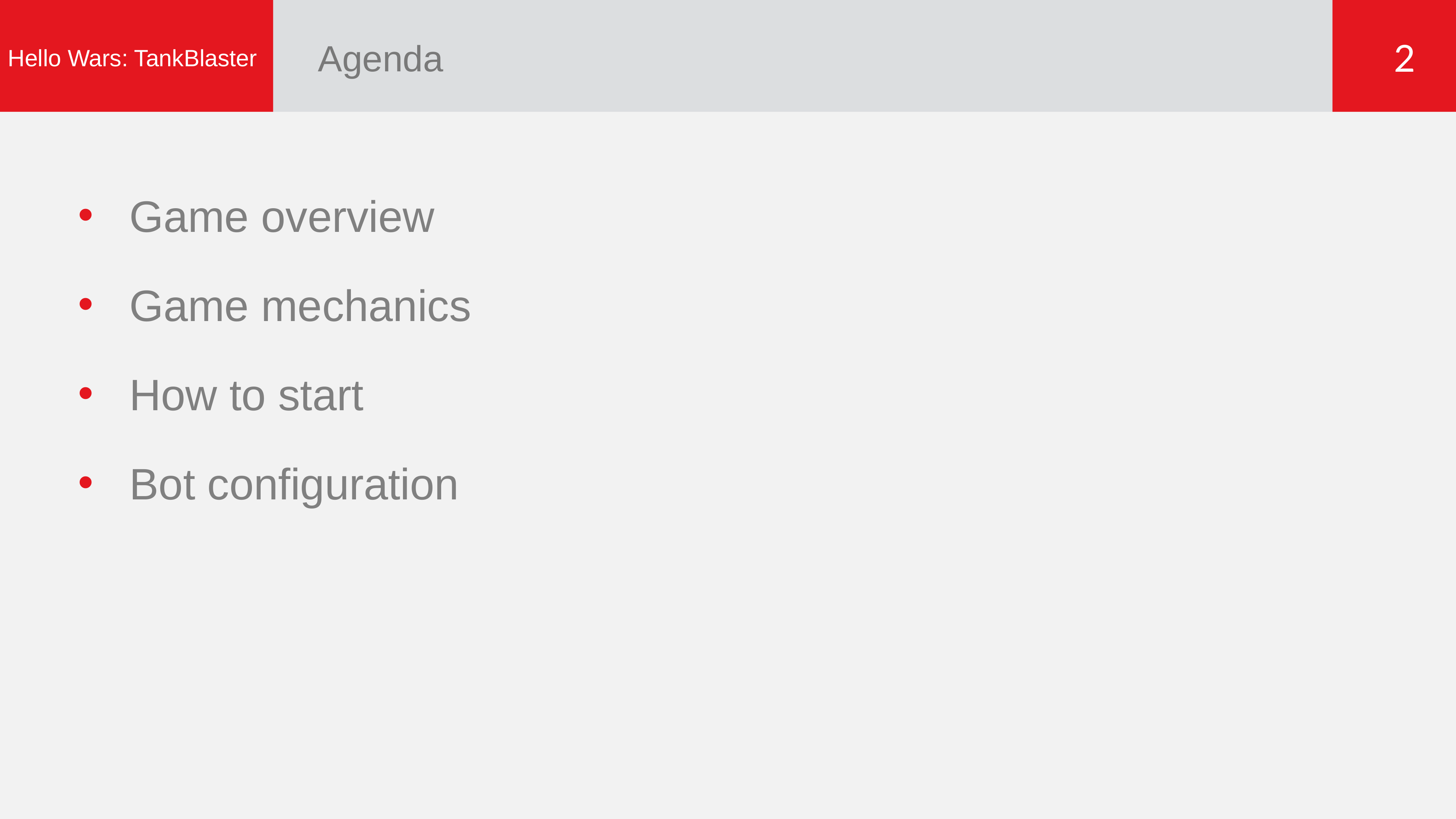

# Agenda
2
Hello Wars: TankBlaster
Game overview
Game mechanics
How to start
Bot configuration